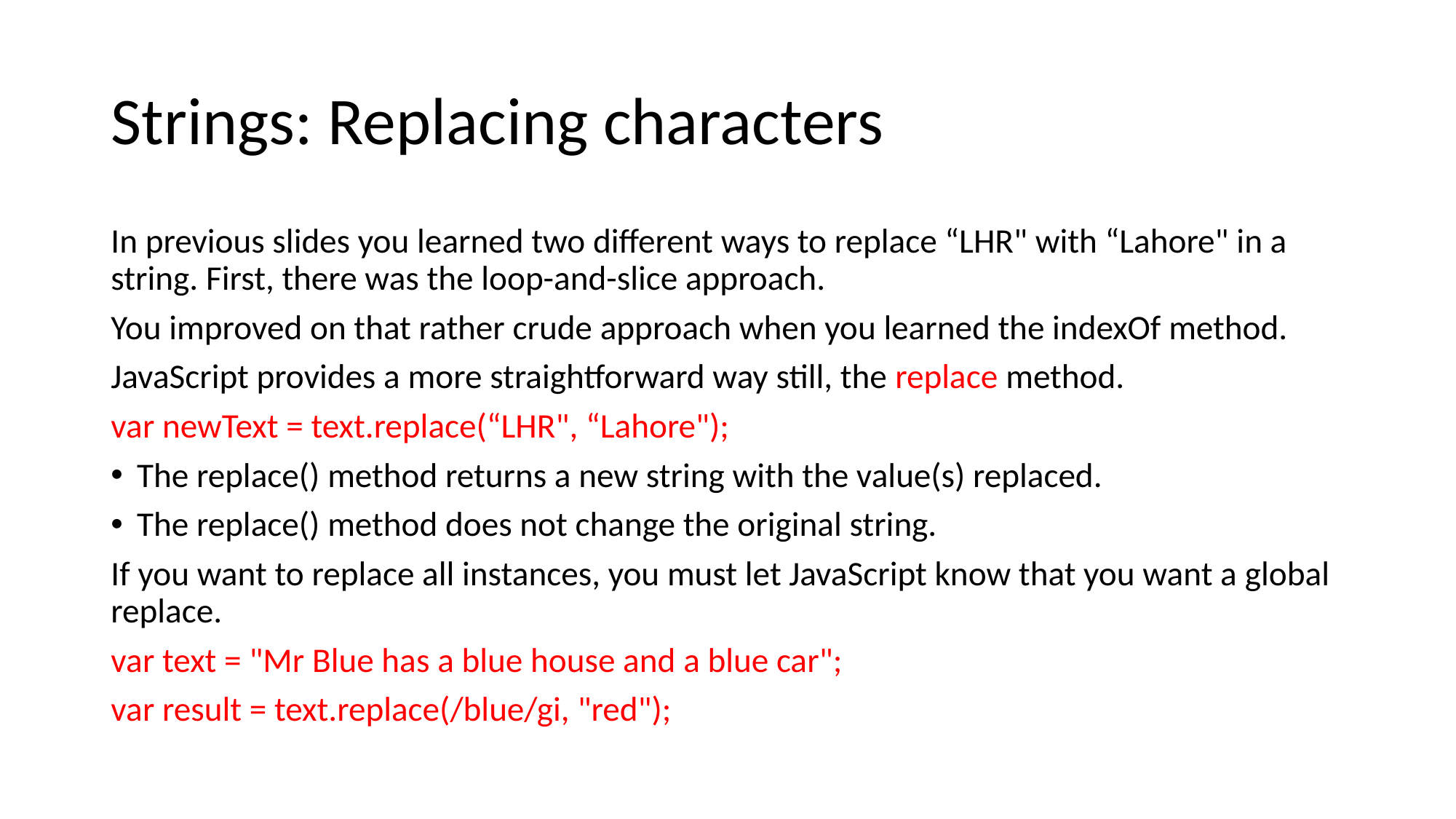

# Strings: Replacing characters
In previous slides you learned two different ways to replace “LHR" with “Lahore" in a string. First, there was the loop-and-slice approach.
You improved on that rather crude approach when you learned the indexOf method.
JavaScript provides a more straightforward way still, the replace method.
var newText = text.replace(“LHR", “Lahore");
The replace() method returns a new string with the value(s) replaced.
The replace() method does not change the original string.
If you want to replace all instances, you must let JavaScript know that you want a global replace.
var text = "Mr Blue has a blue house and a blue car";
var result = text.replace(/blue/gi, "red");